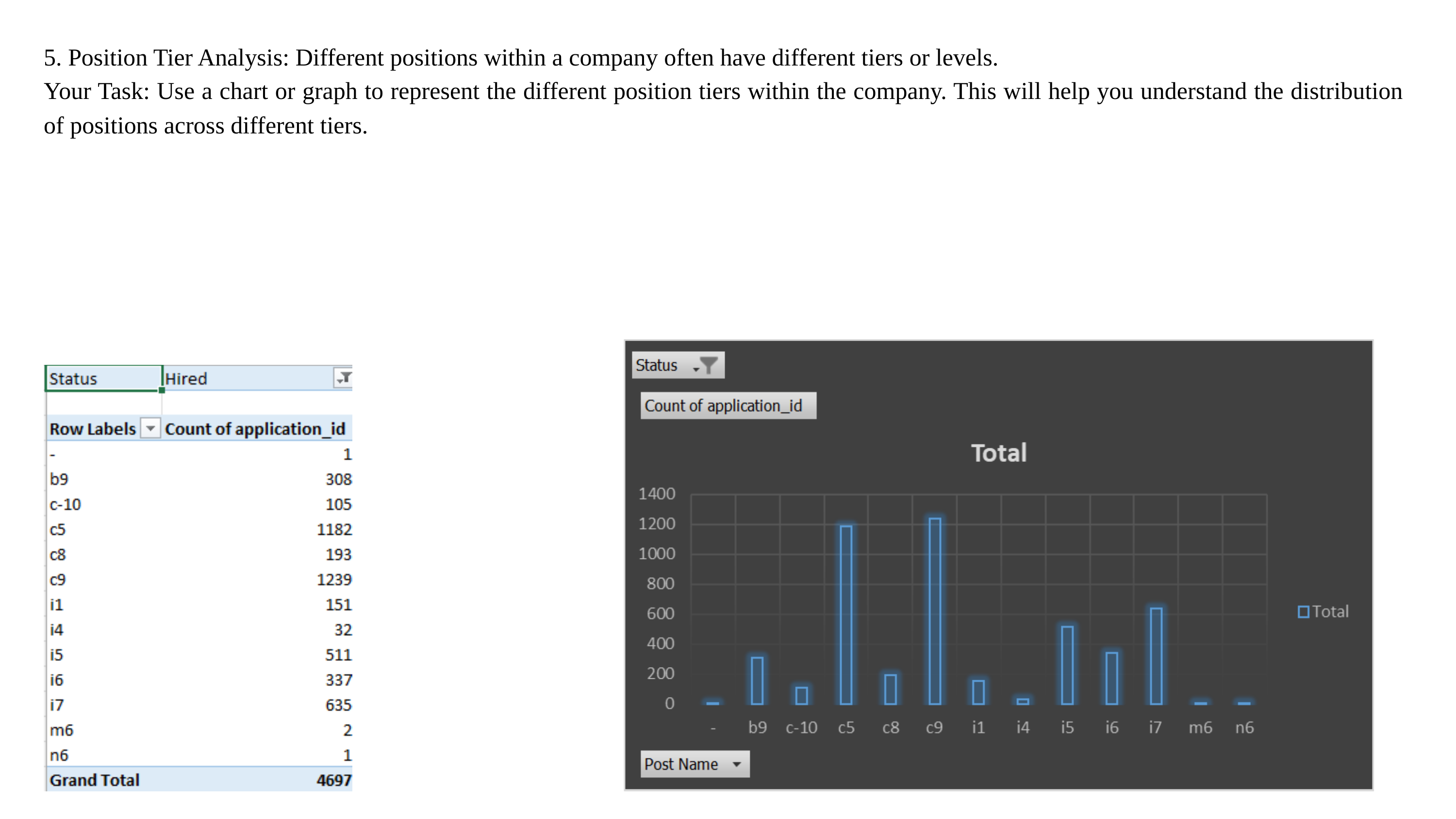

5. Position Tier Analysis: Different positions within a company often have different tiers or levels.
Your Task: Use a chart or graph to represent the different position tiers within the company. This will help you understand the distribution of positions across different tiers.